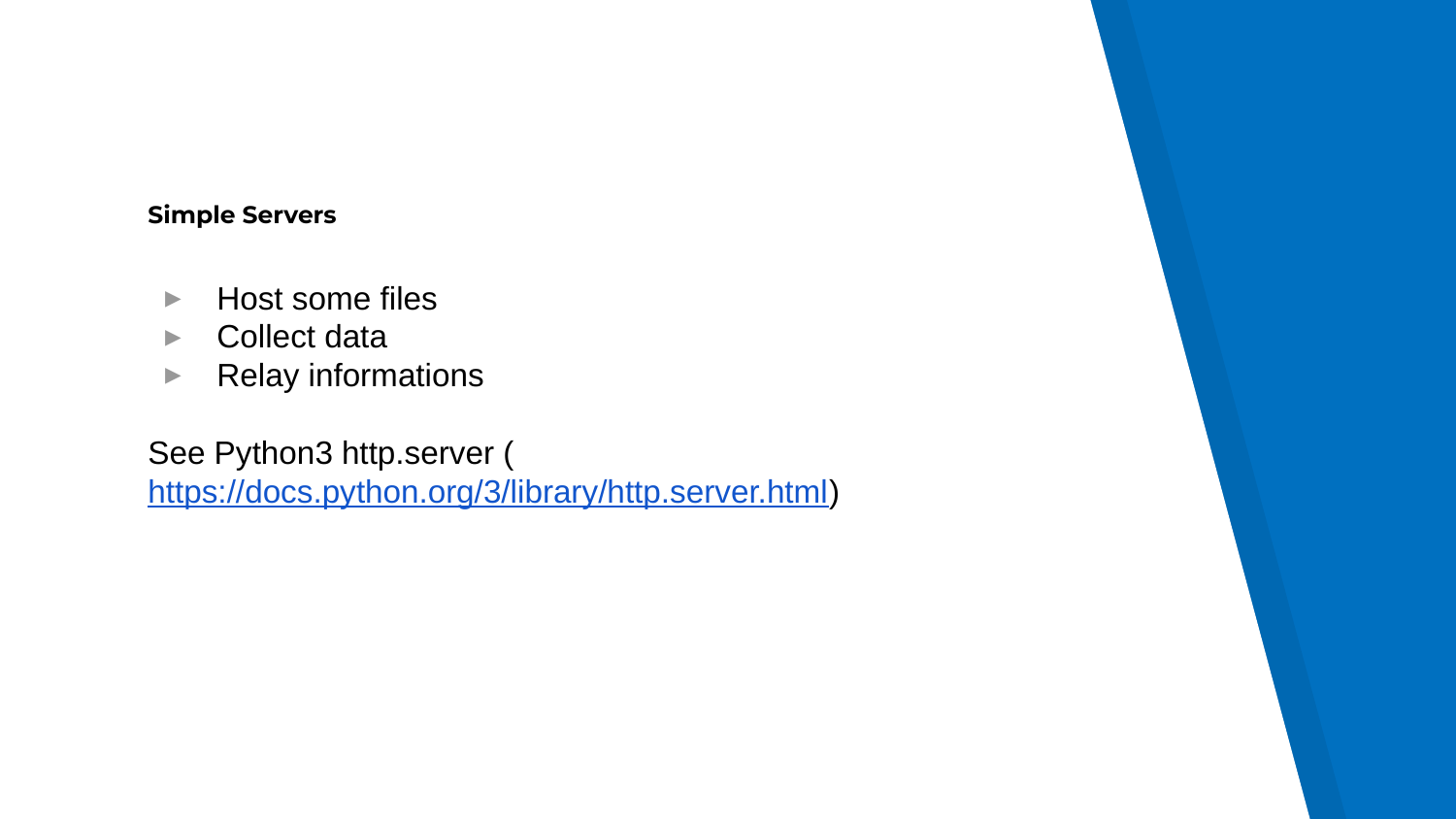

# Simple Servers
Host some files
Collect data
Relay informations

See Python3 http.server (https://docs.python.org/3/library/http.server.html)